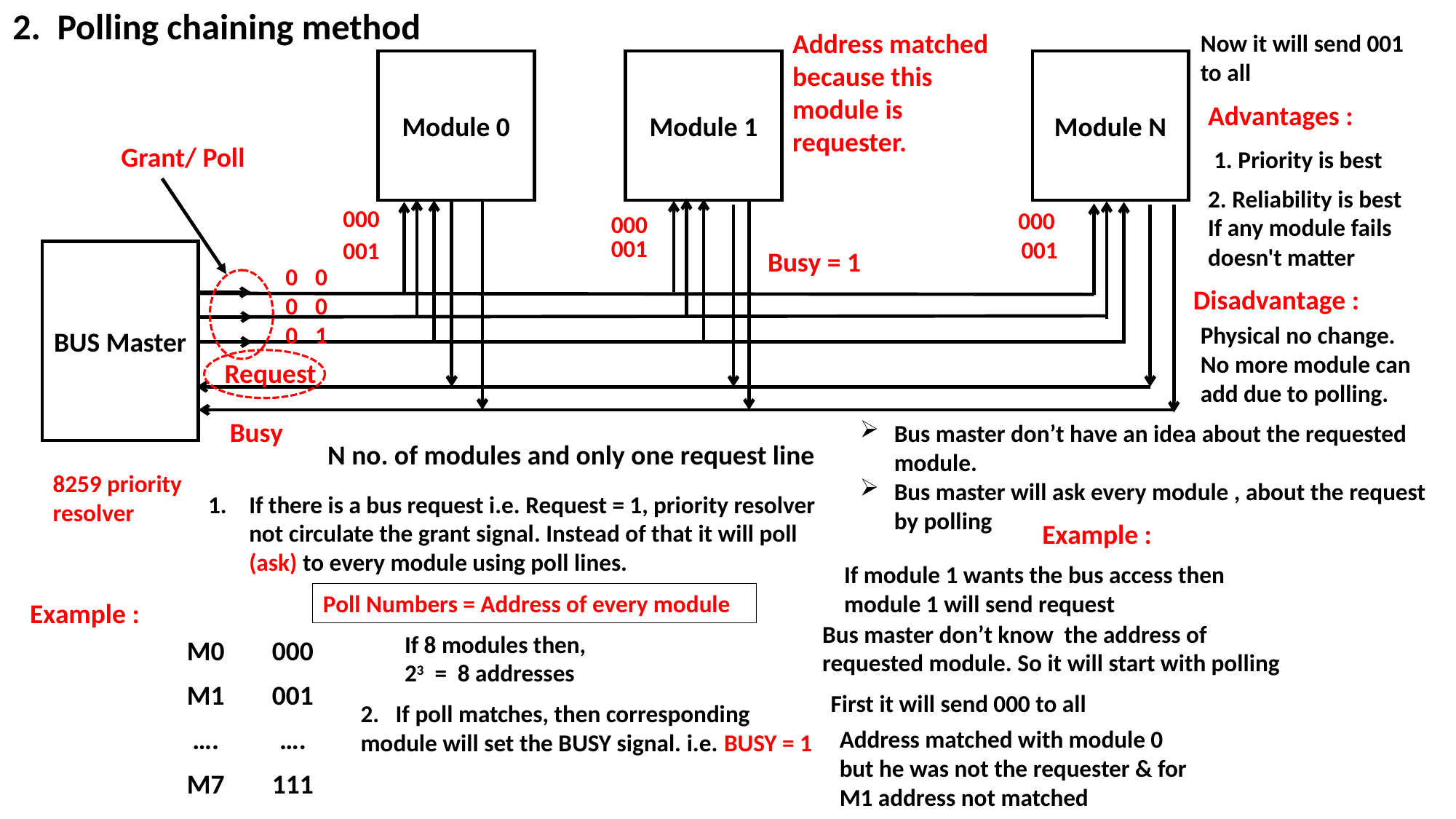

2.  Polling chaining method
Address matched because this module is requester.
Now it will send 001 to all
Module 0
Module 1
Module N
Advantages :
Grant/ Poll
1. Priority is best
2. Reliability is best
If any module fails doesn't matter
000
000
000
001
001
001
Busy = 1
BUS Master
0
0
1
0
0
0
Disadvantage :

Physical no change.
No more module can add due to polling.

Request
Busy
Bus master don’t have an idea about the requested module.
Bus master will ask every module , about the request by polling
  N no. of modules and only one request line
8259 priority resolver
If there is a bus request i.e. Request = 1, priority resolver not circulate the grant signal. Instead of that it will poll (ask) to every module using poll lines.
Example :
If module 1 wants the bus access then module 1 will send request
Poll Numbers = Address of every module
Example :
Bus master don’t know  the address of requested module. So it will start with polling
If 8 modules then,
23  =  8 addresses
| M0 | 000 |
| --- | --- |
| M1 | 001 |
| …. | …. |
| M7 | 111 |
First it will send 000 to all
2.   If poll matches, then corresponding module will set the BUSY signal. i.e. BUSY = 1
Address matched with module 0 but he was not the requester & for M1 address not matched